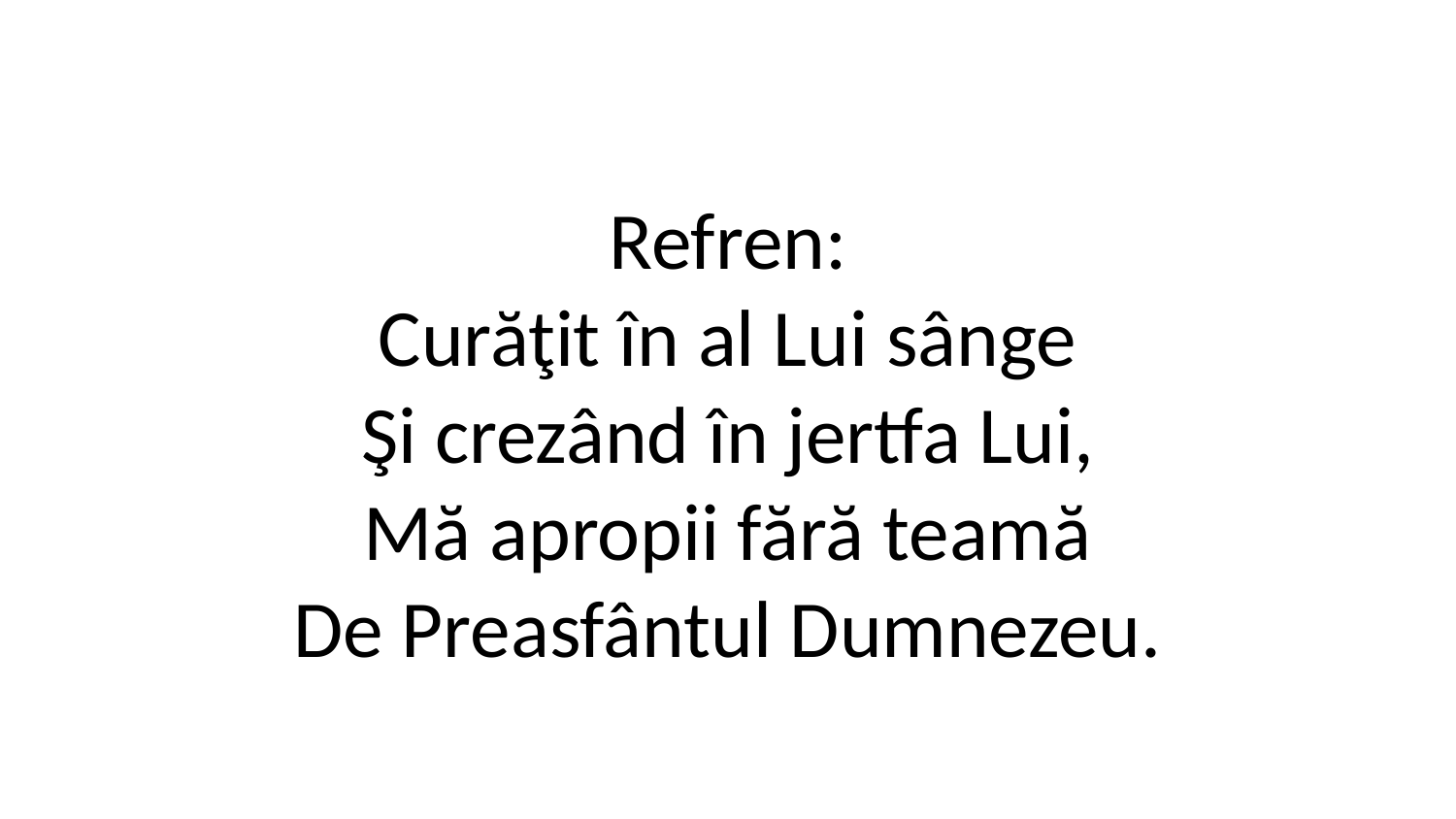

Refren:
Curăţit în al Lui sânge
Şi crezând în jertfa Lui,
Mă apropii fără teamă
De Preasfântul Dumnezeu.